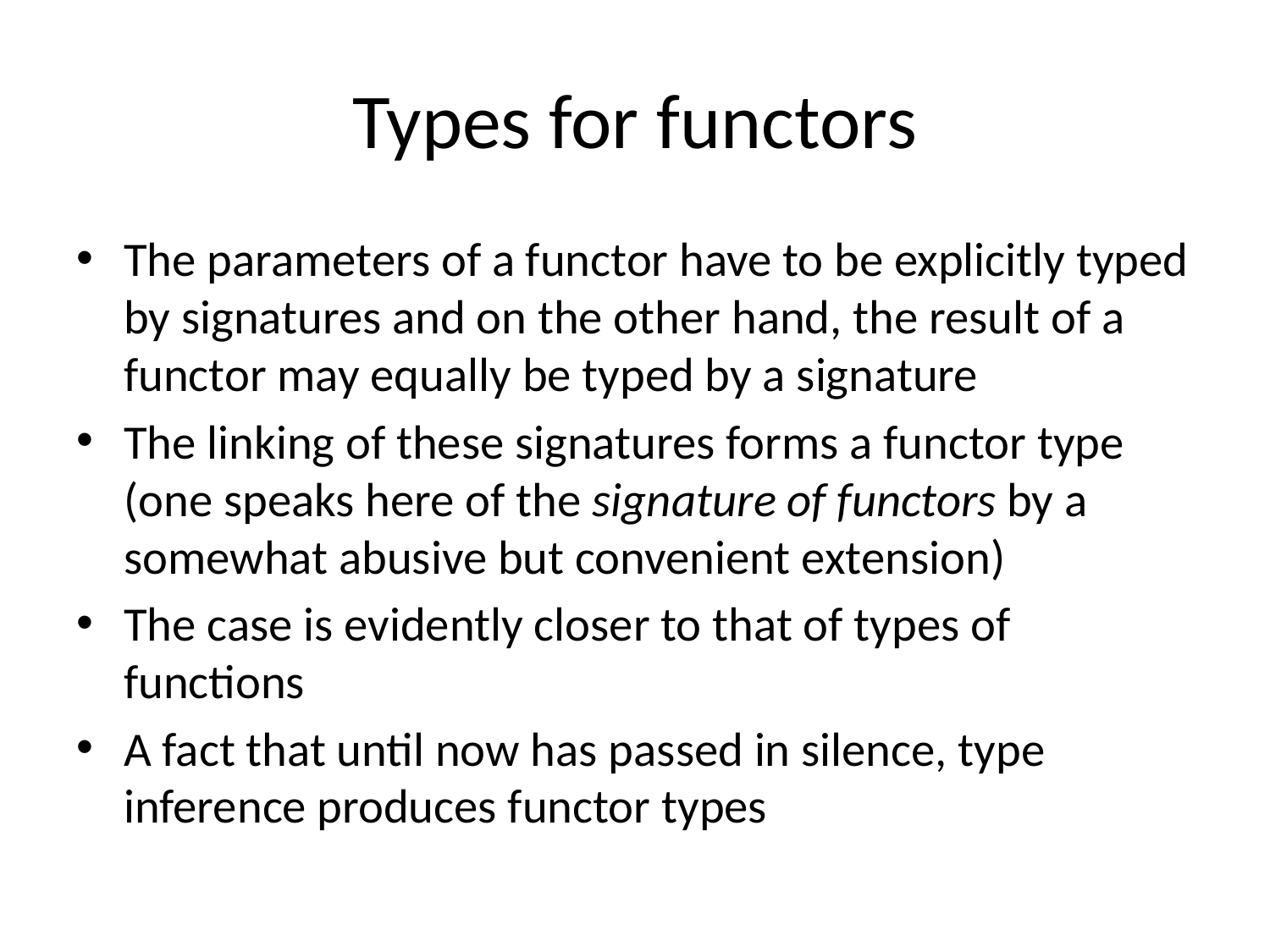

# Types for functors
The parameters of a functor have to be explicitly typed by signatures and on the other hand, the result of a functor may equally be typed by a signature
The linking of these signatures forms a functor type (one speaks here of the signature of functors by a somewhat abusive but convenient extension)
The case is evidently closer to that of types of functions
A fact that until now has passed in silence, type inference produces functor types